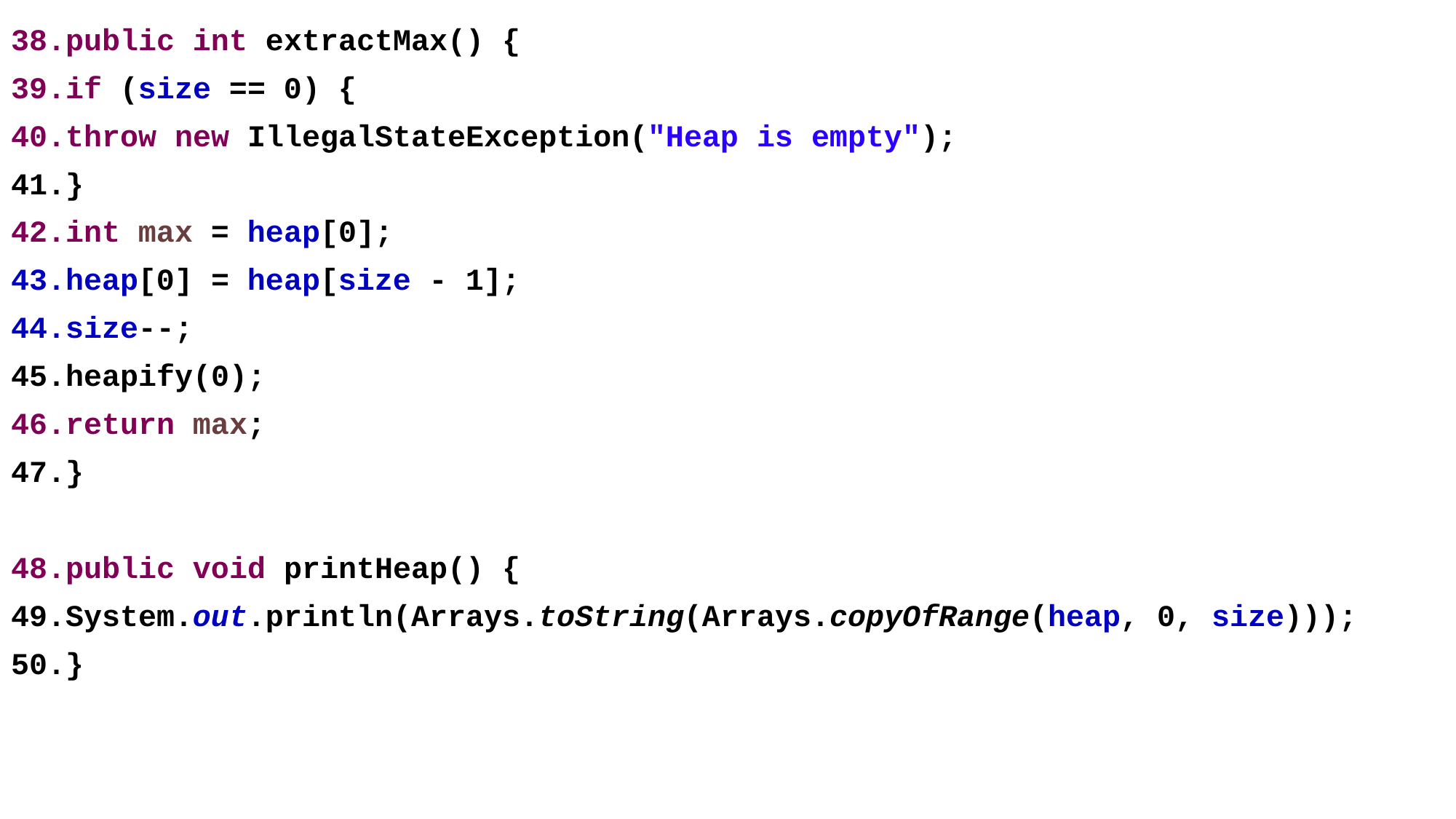

public int extractMax() {
if (size == 0) {
throw new IllegalStateException("Heap is empty");
}
int max = heap[0];
heap[0] = heap[size - 1];
size--;
heapify(0);
return max;
}

public void printHeap() {
System.out.println(Arrays.toString(Arrays.copyOfRange(heap, 0, size)));
}